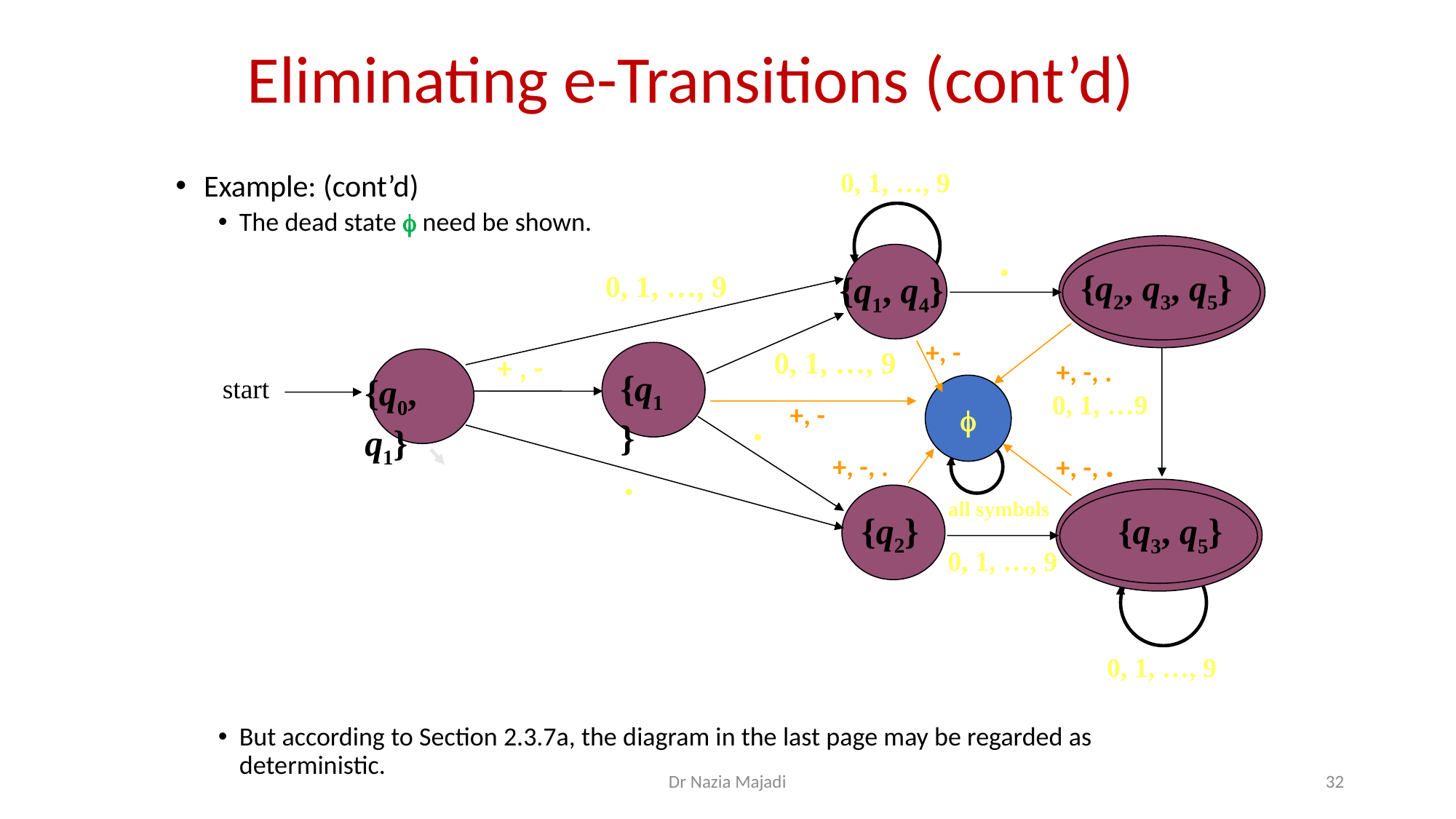

# Eliminating e-Transitions (cont’d)
0, 1, …, 9

.

{q2, q3, q5}

0, 1, …, 9
{q1, q4}

  + , -

{q1}

{q0, q1}

start

.

{q2}

0, 1, …, 9
.

 Example: (cont’d)
The dead state φ need be shown.

But according to Section 2.3.7a, the diagram in the last page may be regarded as deterministic.

+, -, .
+, -

0, 1, …9

φ
+, -

+, -, .

+, -, .

{q3, q5}
all symbols

0, 1, …, 9

0, 1, …, 9
Dr Nazia Majadi
32